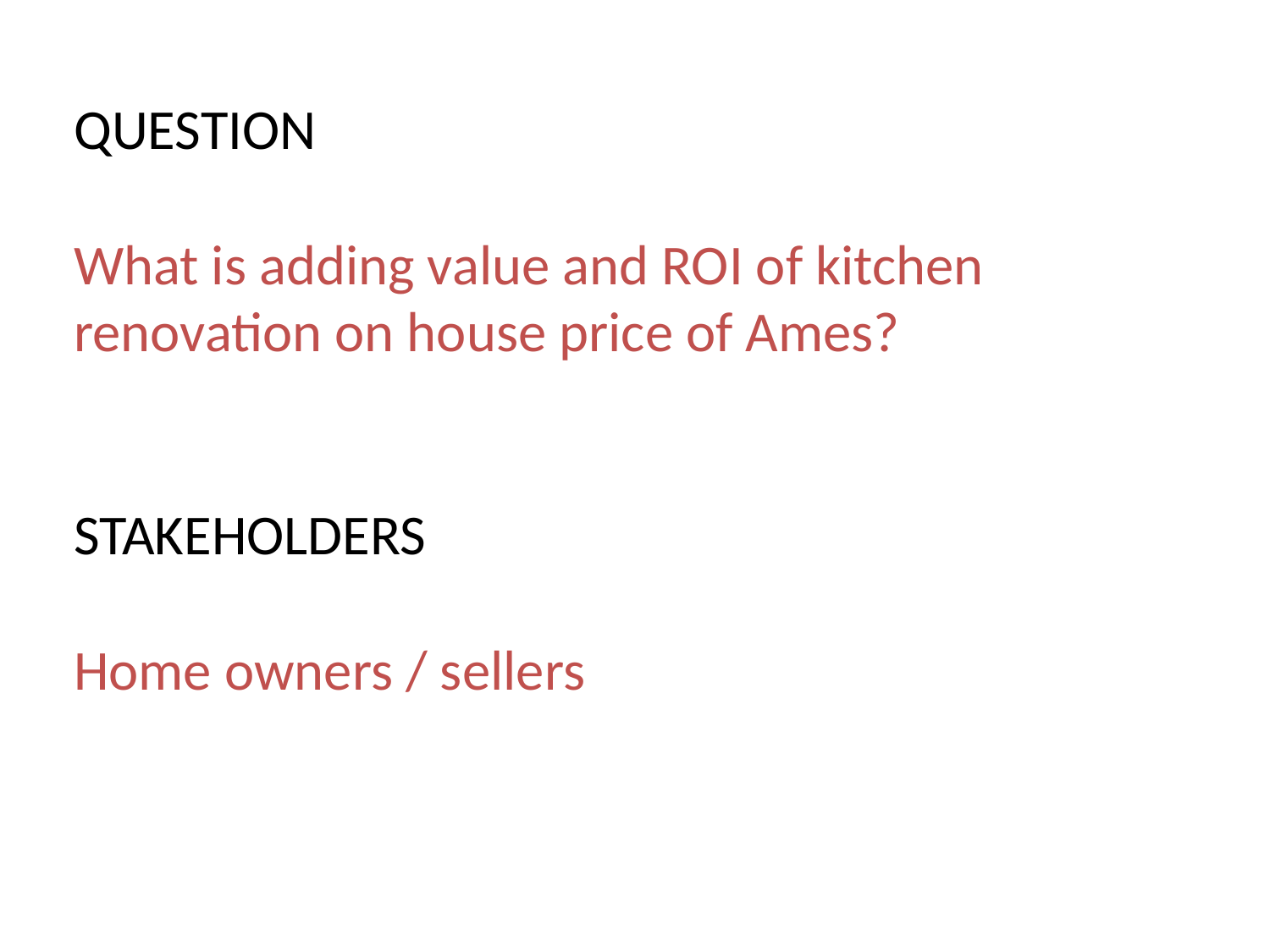

# QUESTION What is adding value and ROI of kitchen renovation on house price of Ames? STAKEHOLDERS Home owners / sellers